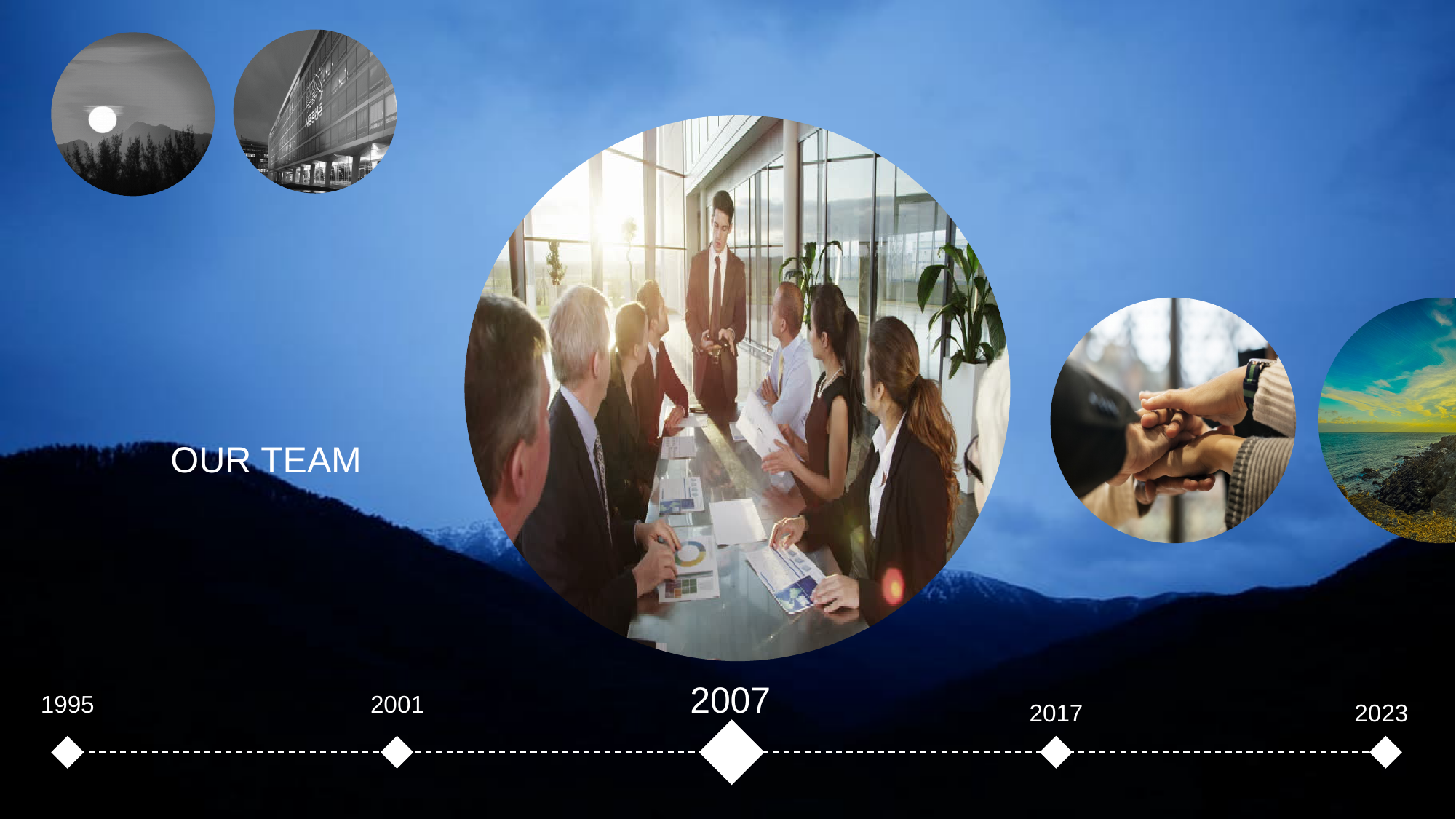

OUR TEAM
2007
1995
2001
2017
2023